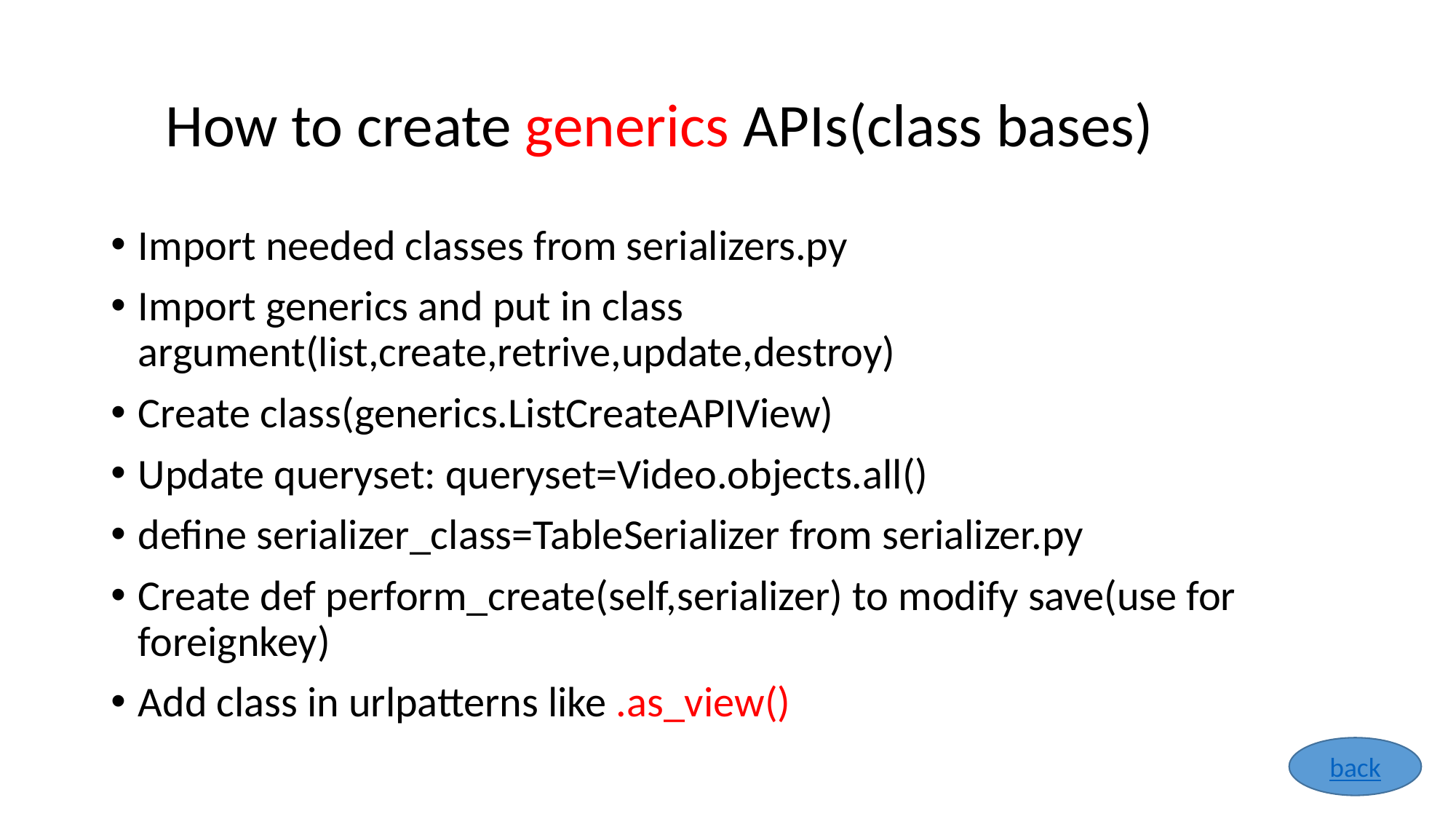

# How to create generics APIs(class bases)
Import needed classes from serializers.py
Import generics and put in class argument(list,create,retrive,update,destroy)
Create class(generics.ListCreateAPIView)
Update queryset: queryset=Video.objects.all()
define serializer_class=TableSerializer from serializer.py
Create def perform_create(self,serializer) to modify save(use for foreignkey)
Add class in urlpatterns like .as_view()

back